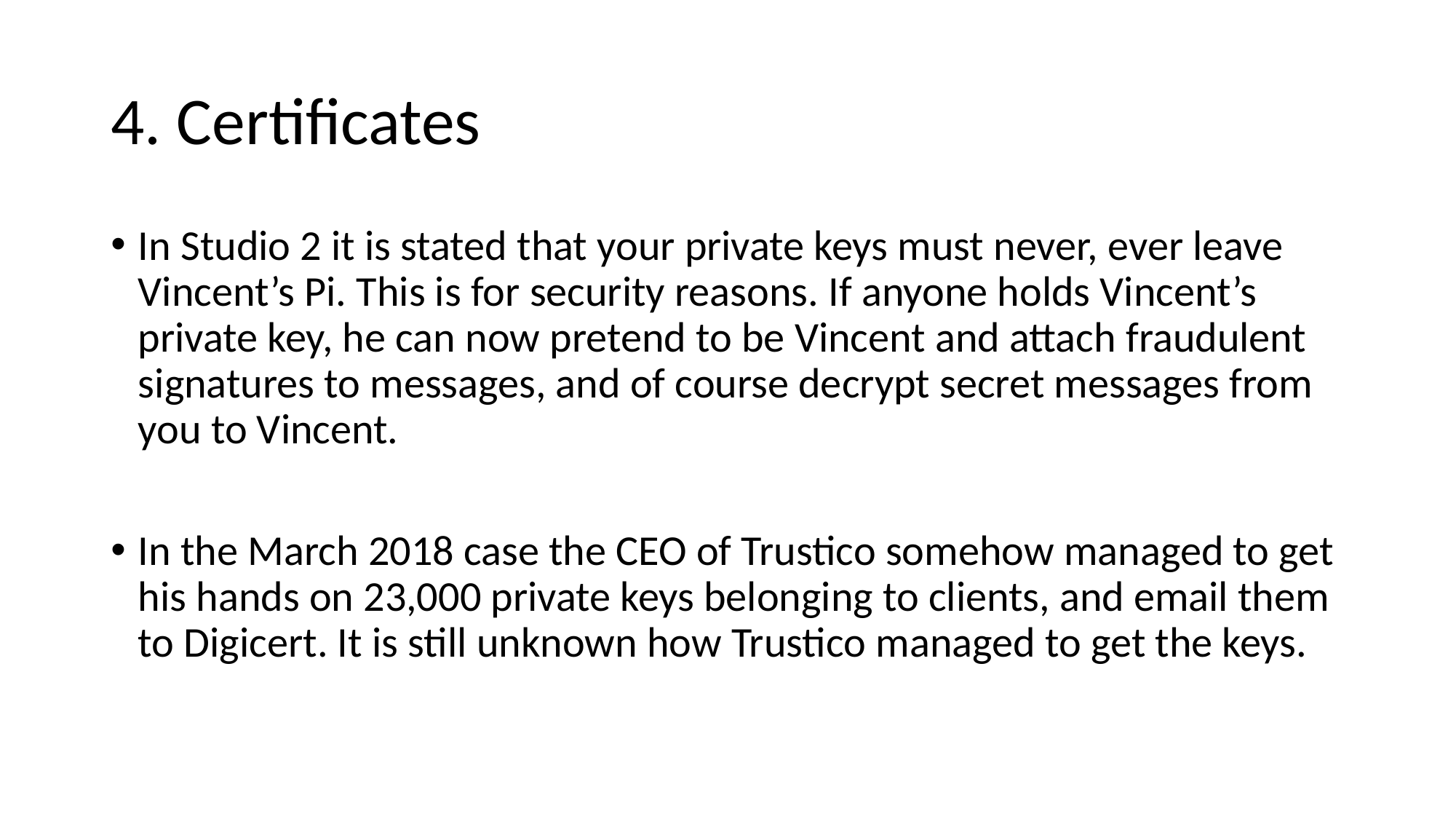

# 4. Certificates
In Studio 2 it is stated that your private keys must never, ever leave Vincent’s Pi. This is for security reasons. If anyone holds Vincent’s private key, he can now pretend to be Vincent and attach fraudulent signatures to messages, and of course decrypt secret messages from you to Vincent.

In the March 2018 case the CEO of Trustico somehow managed to get his hands on 23,000 private keys belonging to clients, and email them to Digicert. It is still unknown how Trustico managed to get the keys.